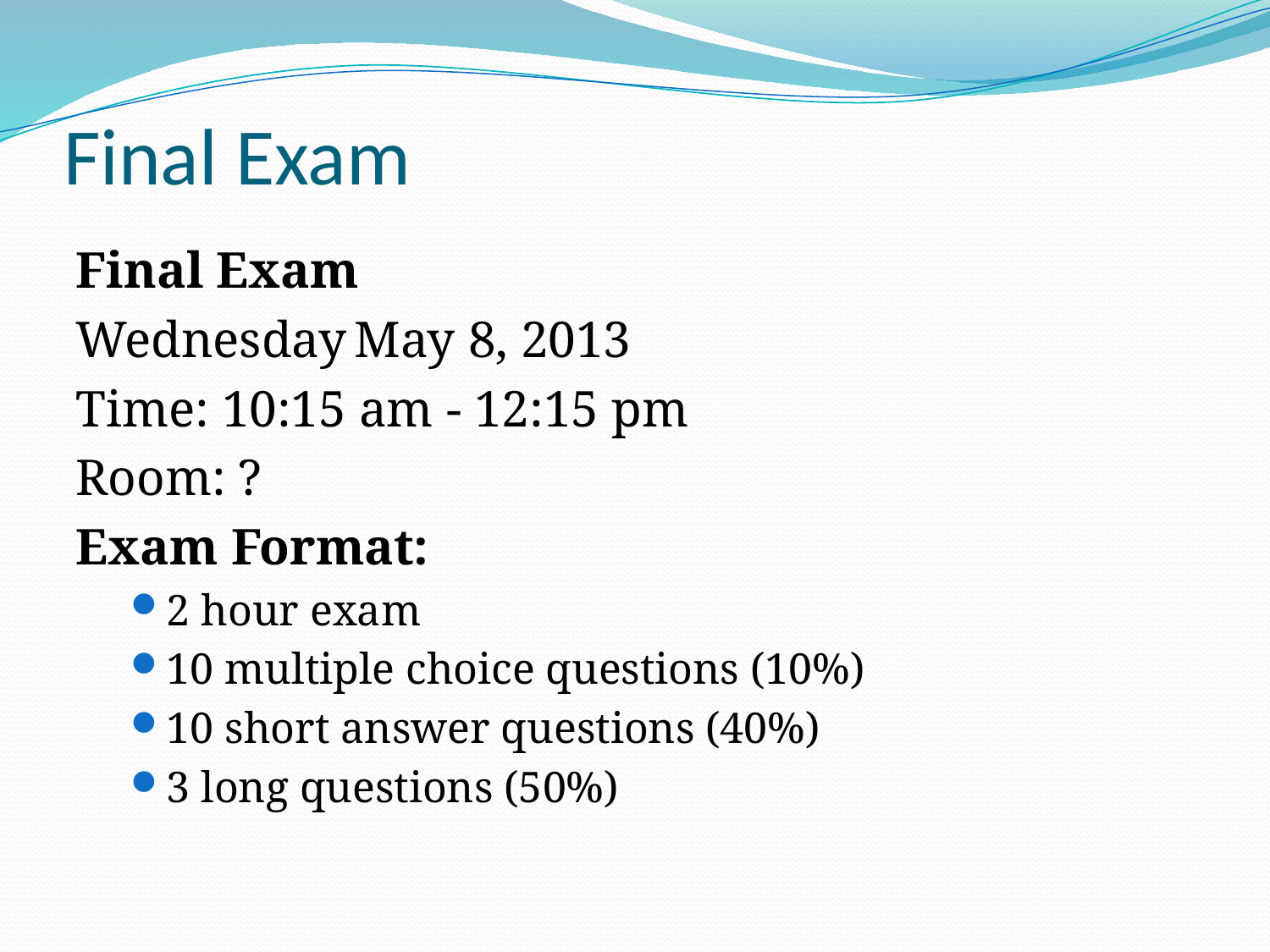

# Final Exam
Final Exam
Wednesday May 8, 2013
Time: 10:15 am - 12:15 pm
Room: ?
Exam Format:
2 hour exam
10 multiple choice questions (10%)
10 short answer questions (40%)
3 long questions (50%)